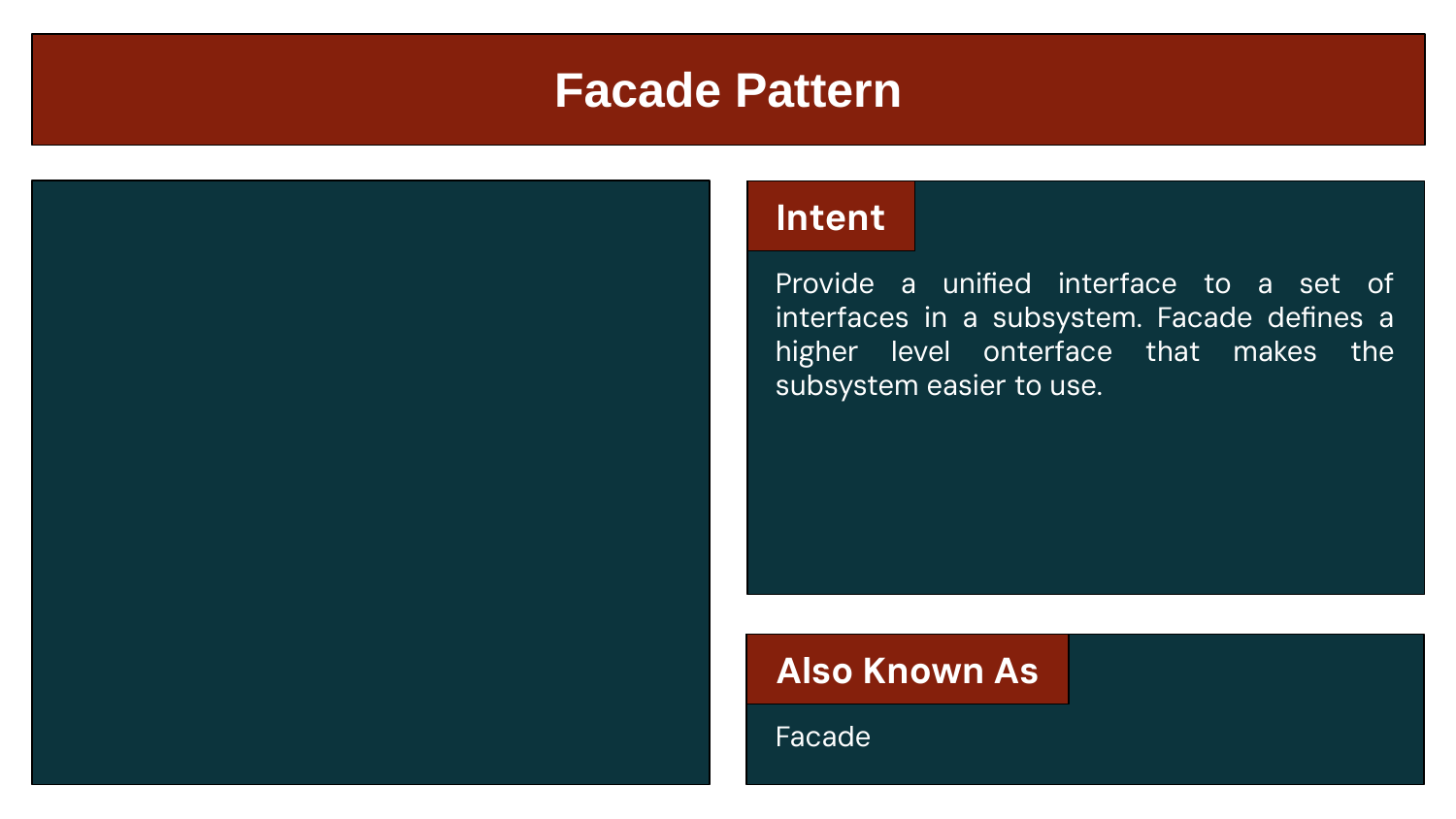

Facade Pattern

Intent
Provide a unified interface to a set of interfaces in a subsystem. Facade defines a higher level onterface that makes the subsystem easier to use.

Also Known As
Facade